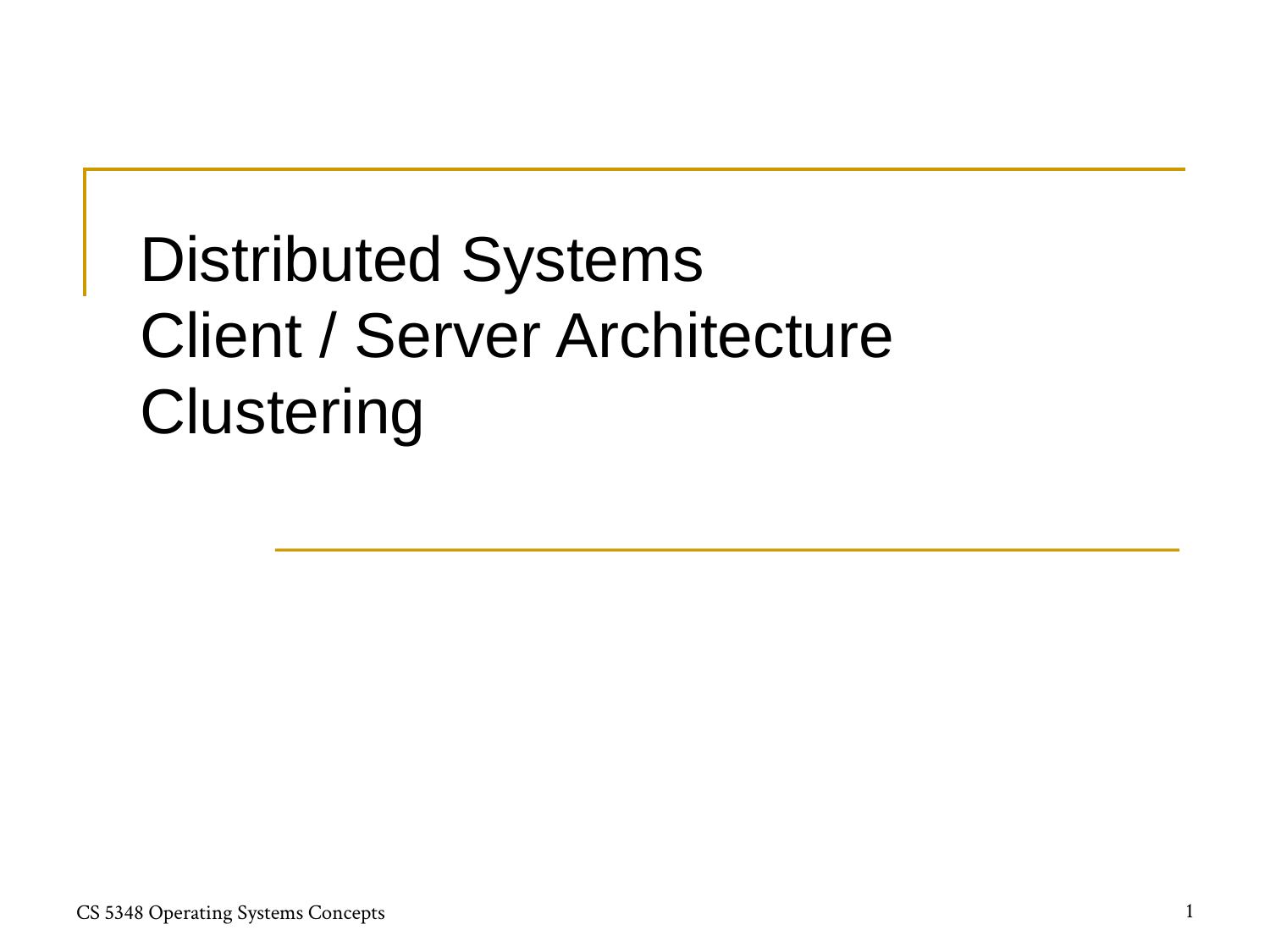

# Distributed Systems Client / Server Architecture Clustering

CS 5348 Operating Systems Concepts
1